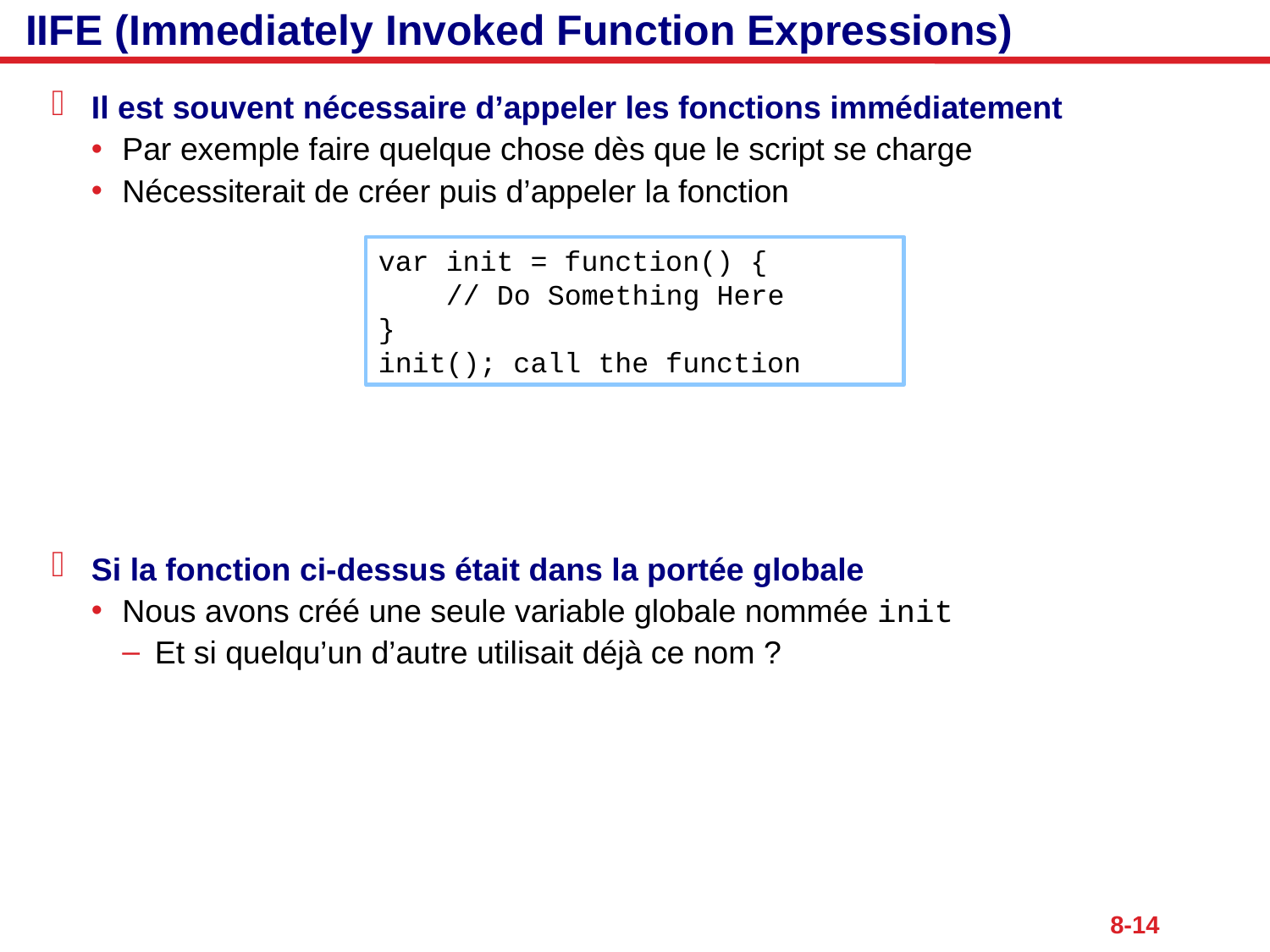

# IIFE (Immediately Invoked Function Expressions)
Il est souvent nécessaire d’appeler les fonctions immédiatement
Par exemple faire quelque chose dès que le script se charge
Nécessiterait de créer puis d’appeler la fonction

Si la fonction ci-dessus était dans la portée globale
Nous avons créé une seule variable globale nommée init
Et si quelqu’un d’autre utilisait déjà ce nom ?
var init = function() {
    // Do Something Here
}
init(); call the function